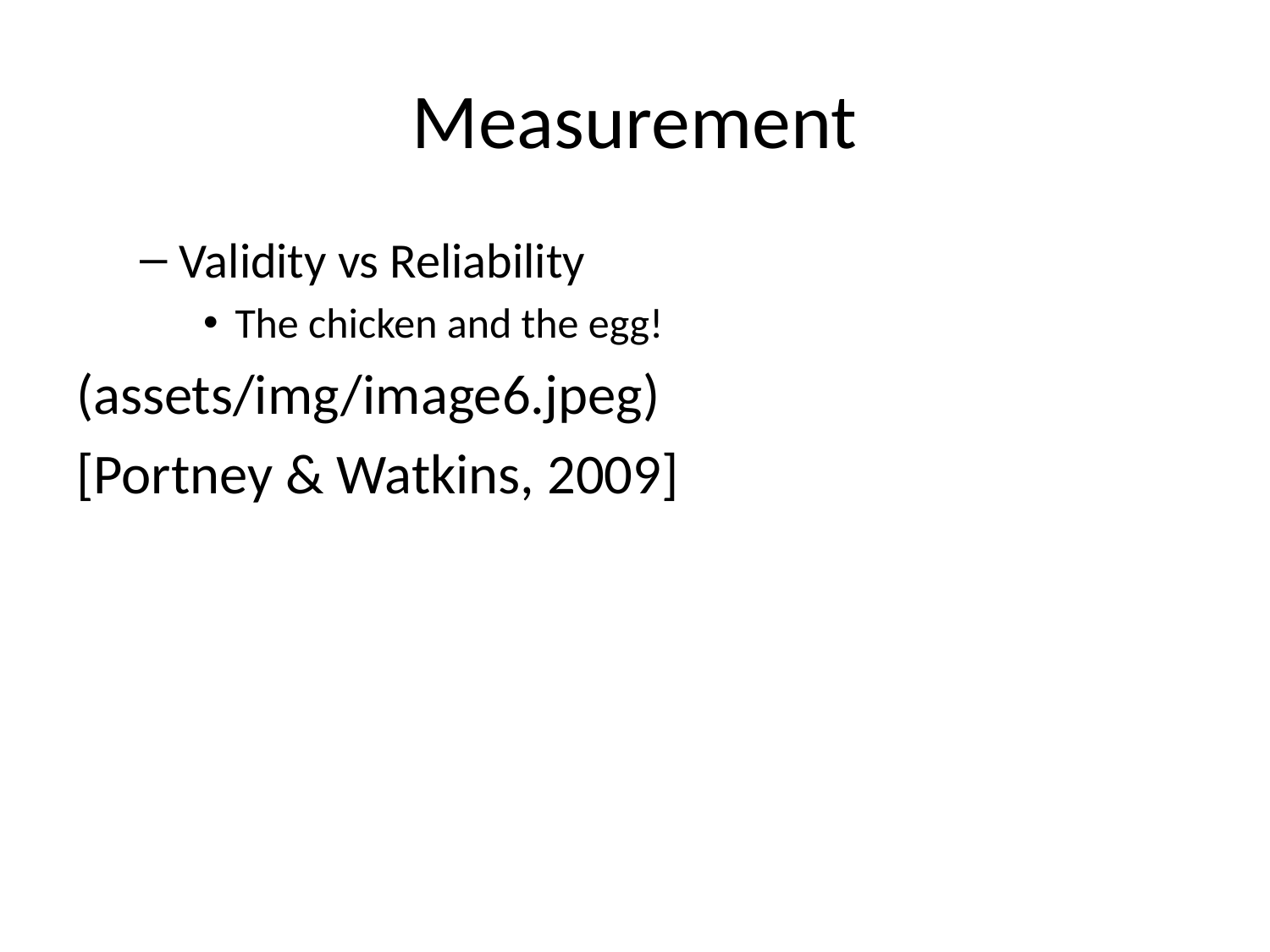

# Measurement
Validity vs Reliability
The chicken and the egg!
(assets/img/image6.jpeg)
[Portney & Watkins, 2009]